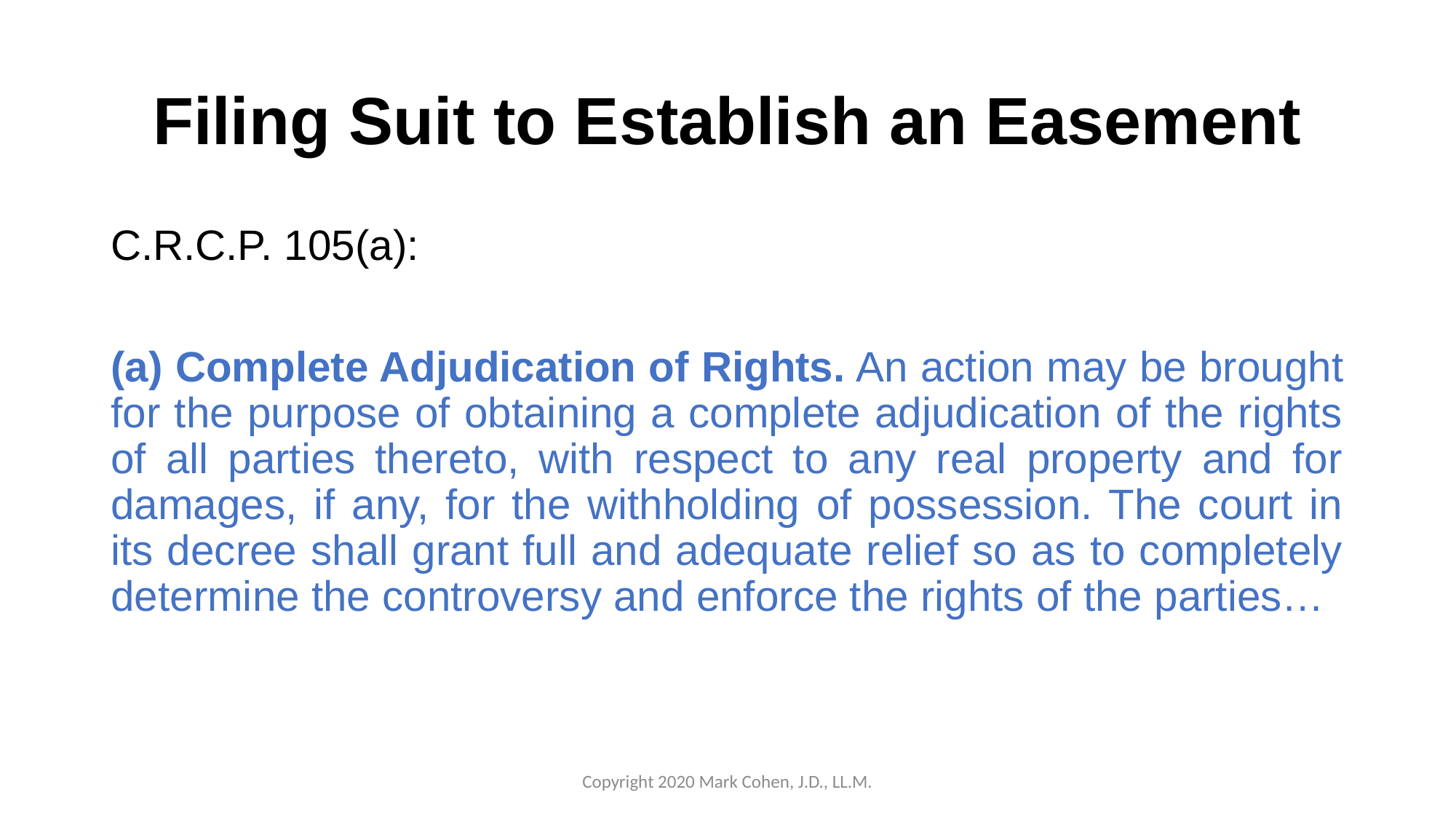

# Filing Suit to Establish an Easement
C.R.C.P. 105(a):

(a) Complete Adjudication of Rights. An action may be brought for the purpose of obtaining a complete adjudication of the rights of all parties thereto, with respect to any real property and for damages, if any, for the withholding of possession. The court in its decree shall grant full and adequate relief so as to completely determine the controversy and enforce the rights of the parties…
Copyright 2020 Mark Cohen, J.D., LL.M.